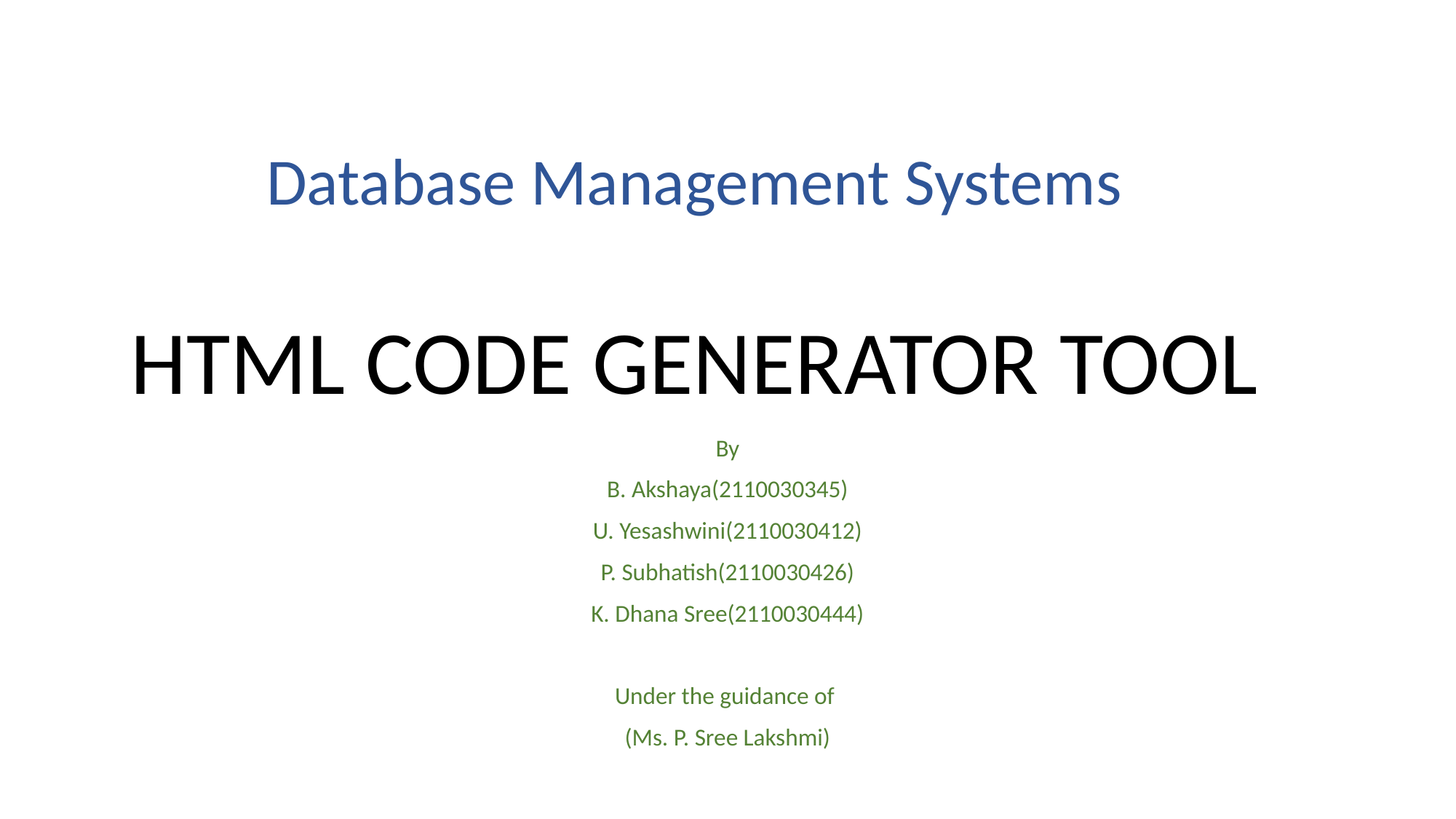

# Database Management Systems HTML CODE GENERATOR TOOL
By
B. Akshaya(2110030345)
U. Yesashwini(2110030412)
P. Subhatish(2110030426)
K. Dhana Sree(2110030444)

Under the guidance of
(Ms. P. Sree Lakshmi)